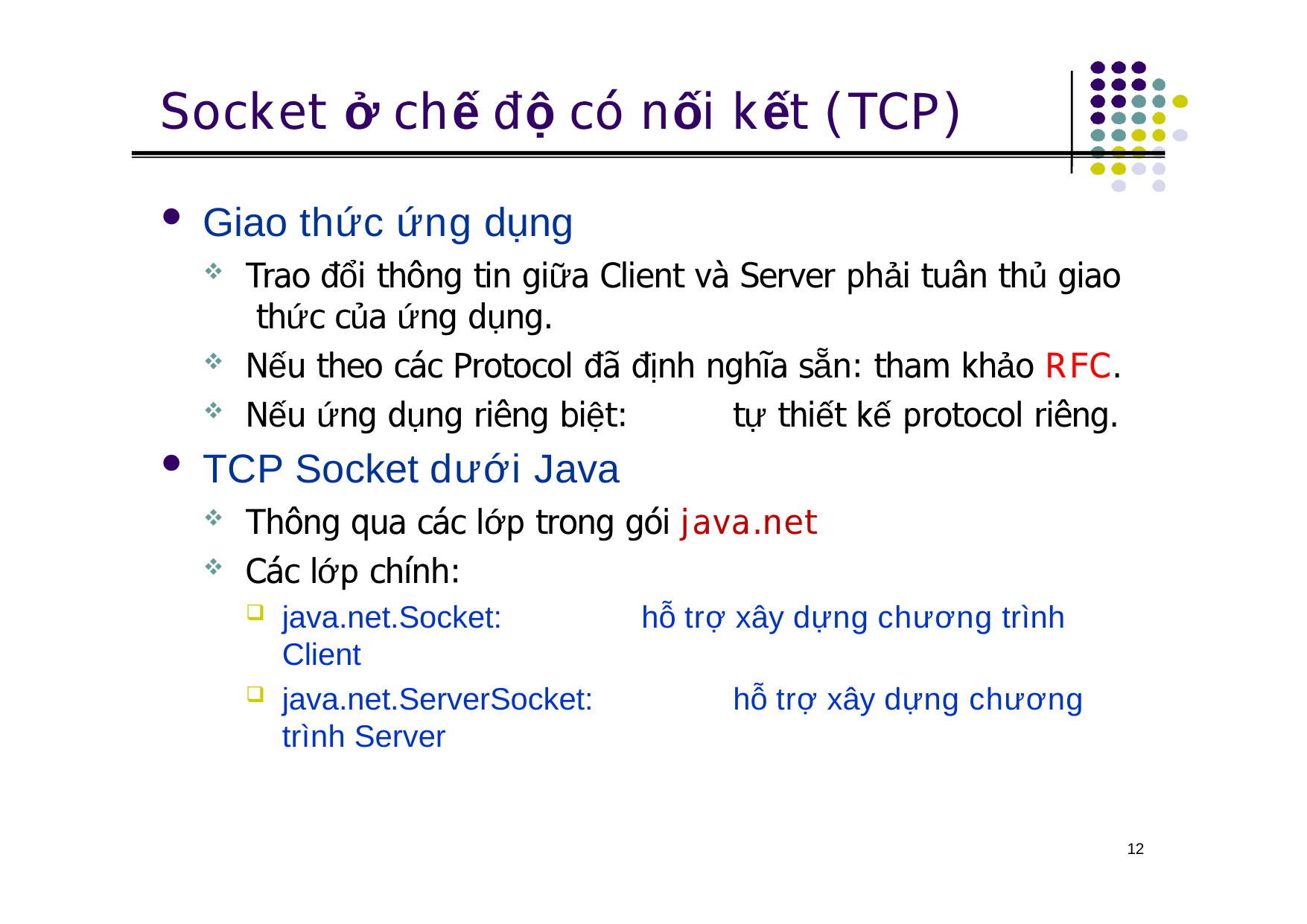

# Socket ở chế độ có nối kết (TCP)
Giao thức ứng dụng
Trao đổi thông tin giữa Client và Server phải tuân thủ giao  thức của ứng dụng.
Nếu theo các Protocol đã định nghĩa sẵn: tham khảo RFC.
Nếu ứng dụng riêng biệt:	tự thiết kế protocol riêng.
TCP Socket dưới Java
Thông qua các lớp trong gói java.net
Các lớp chính:
java.net.Socket:	hỗ trợ xây dựng chương trình Client
java.net.ServerSocket:	hỗ trợ xây dựng chương trình Server
12